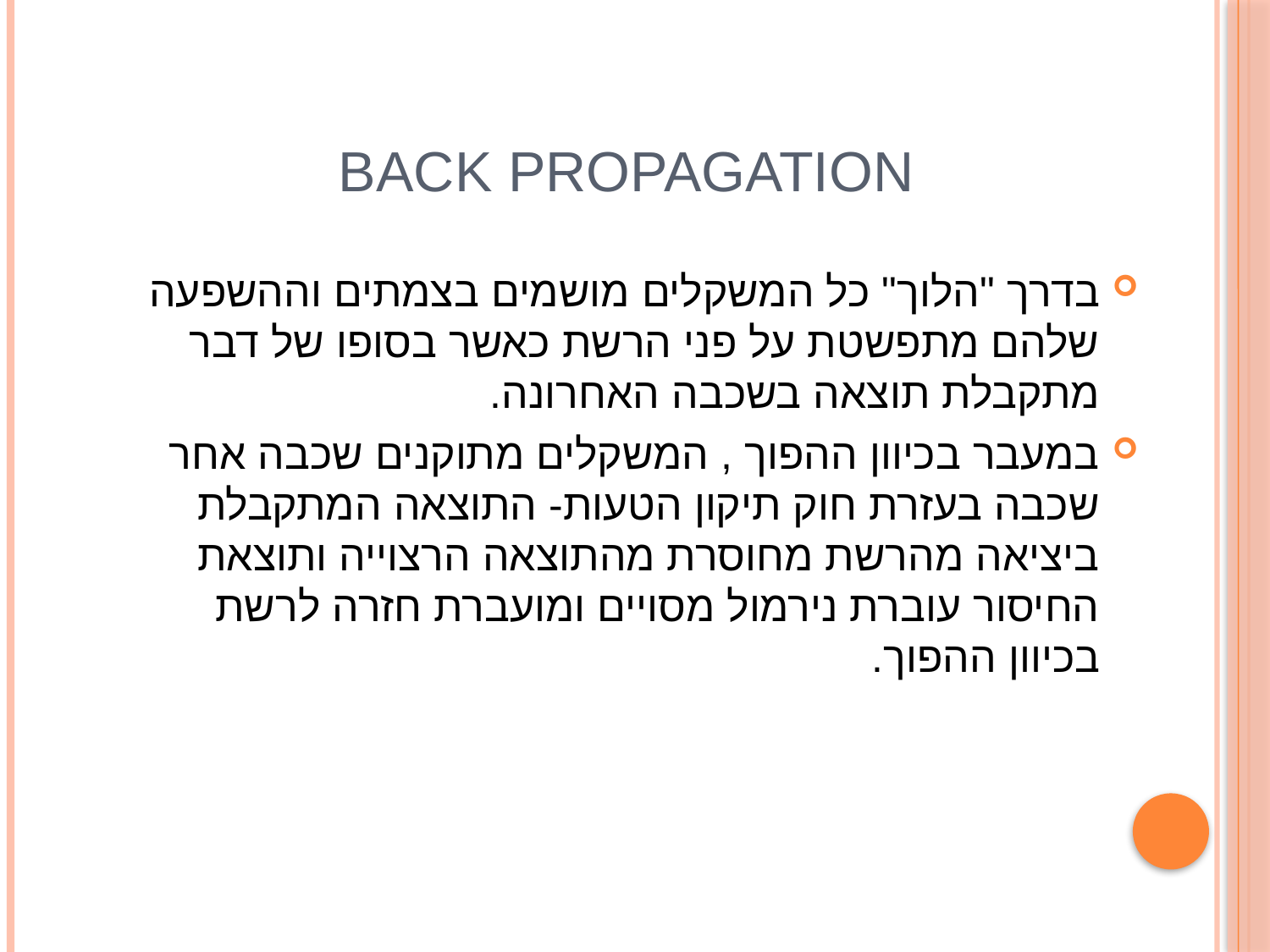

# Back Propagation
בדרך "הלוך" כל המשקלים מושמים בצמתים וההשפעה שלהם מתפשטת על פני הרשת כאשר בסופו של דבר  מתקבלת תוצאה בשכבה האחרונה.
במעבר בכיוון ההפוך , המשקלים מתוקנים שכבה אחר שכבה בעזרת חוק תיקון הטעות- התוצאה המתקבלת ביציאה מהרשת מחוסרת מהתוצאה הרצוייה ותוצאת החיסור עוברת נירמול מסויים ומועברת חזרה לרשת בכיוון ההפוך.